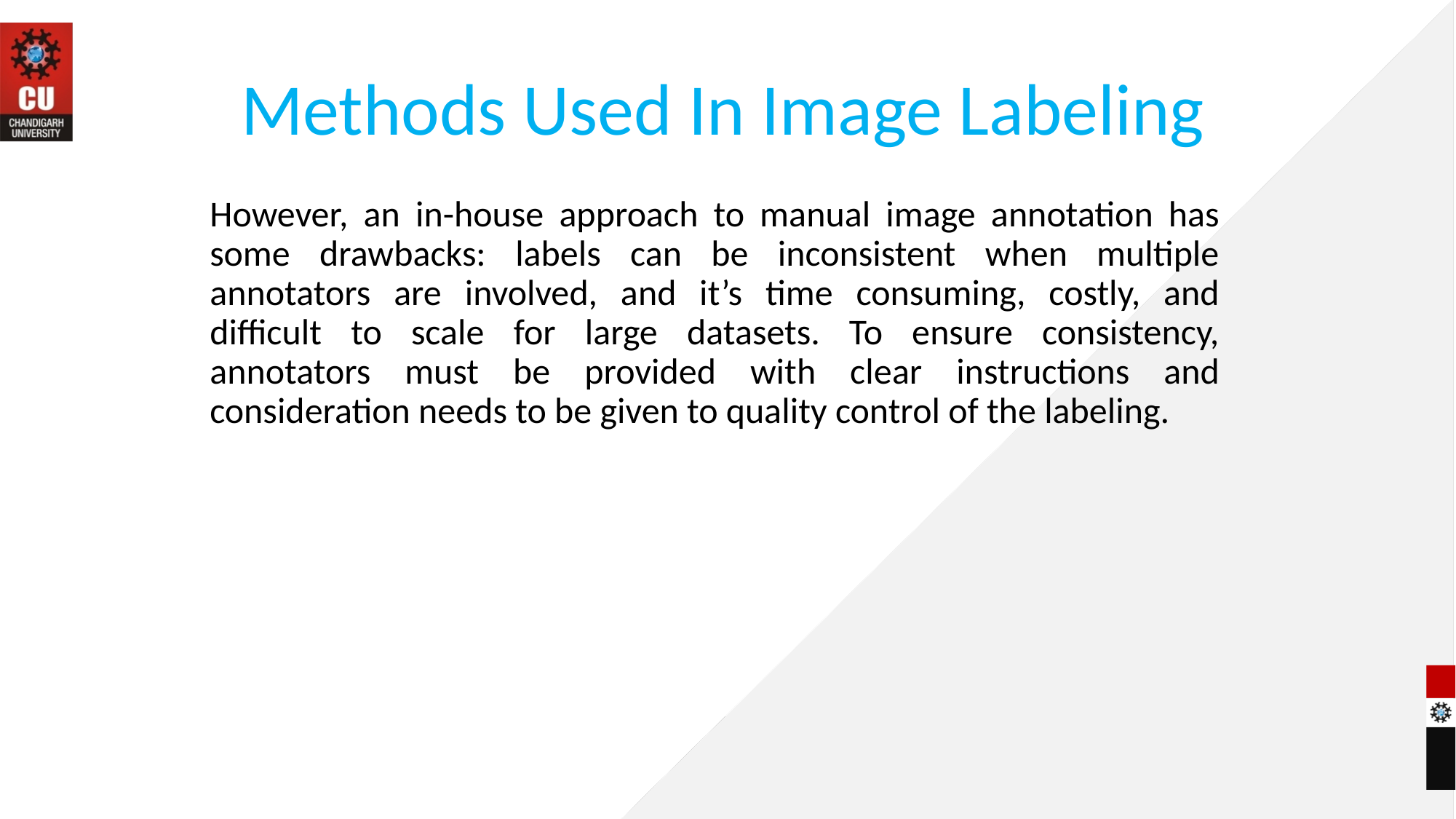

# Methods Used In Image Labeling
However, an in-house approach to manual image annotation has some drawbacks: labels can be inconsistent when multiple annotators are involved, and it’s time consuming, costly, and difficult to scale for large datasets. To ensure consistency, annotators must be provided with clear instructions and consideration needs to be given to quality control of the labeling.